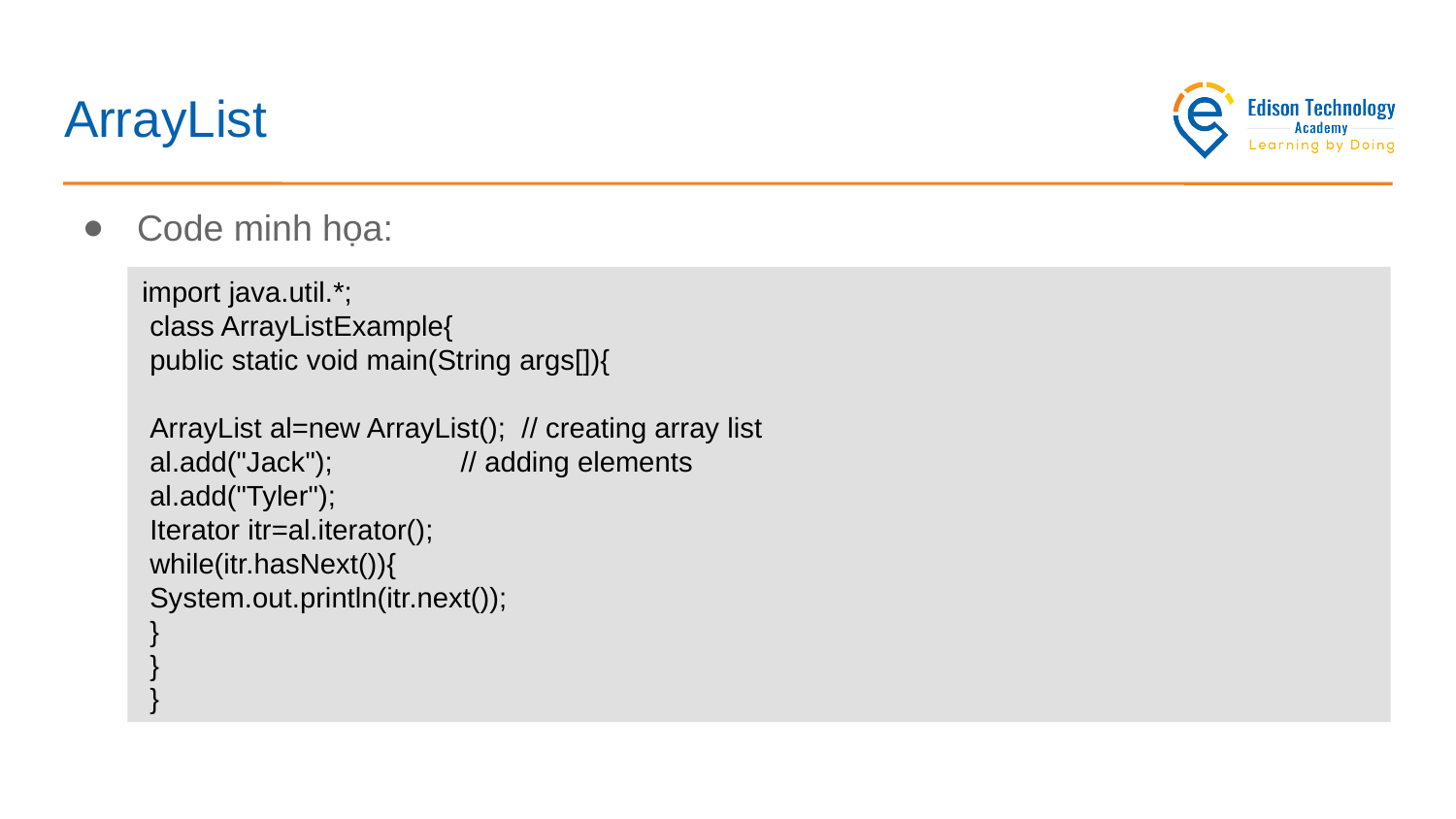

# ArrayList
Code minh họa:
import java.util.*;
 class ArrayListExample{
 public static void main(String args[]){

 ArrayList al=new ArrayList();  // creating array list
 al.add("Jack");                // adding elements
 al.add("Tyler");
 Iterator itr=al.iterator();
 while(itr.hasNext()){
 System.out.println(itr.next());
 }
 }
 }